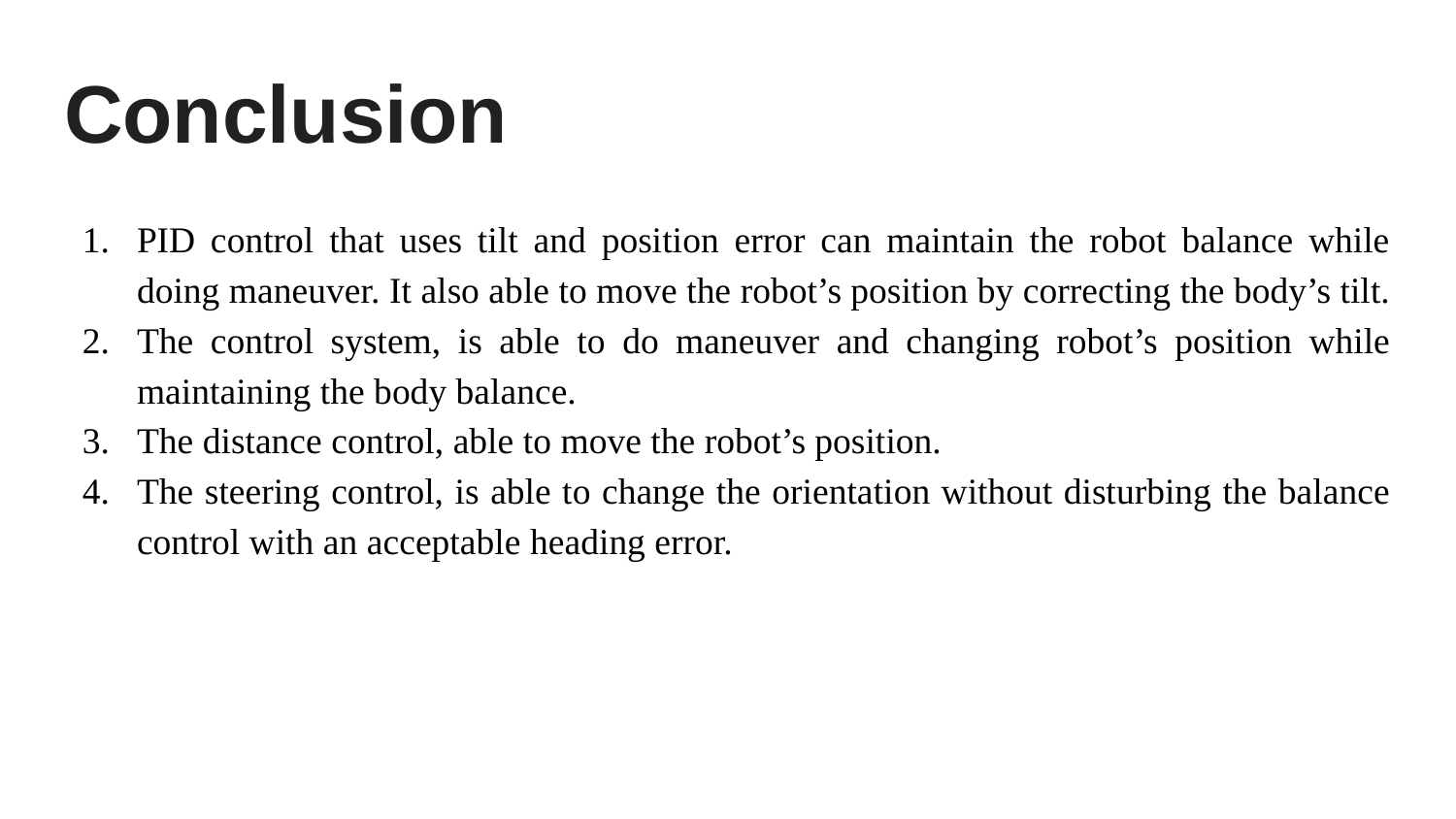

# Conclusion
PID control that uses tilt and position error can maintain the robot balance while doing maneuver. It also able to move the robot’s position by correcting the body’s tilt.
The control system, is able to do maneuver and changing robot’s position while maintaining the body balance.
The distance control, able to move the robot’s position.
The steering control, is able to change the orientation without disturbing the balance control with an acceptable heading error.